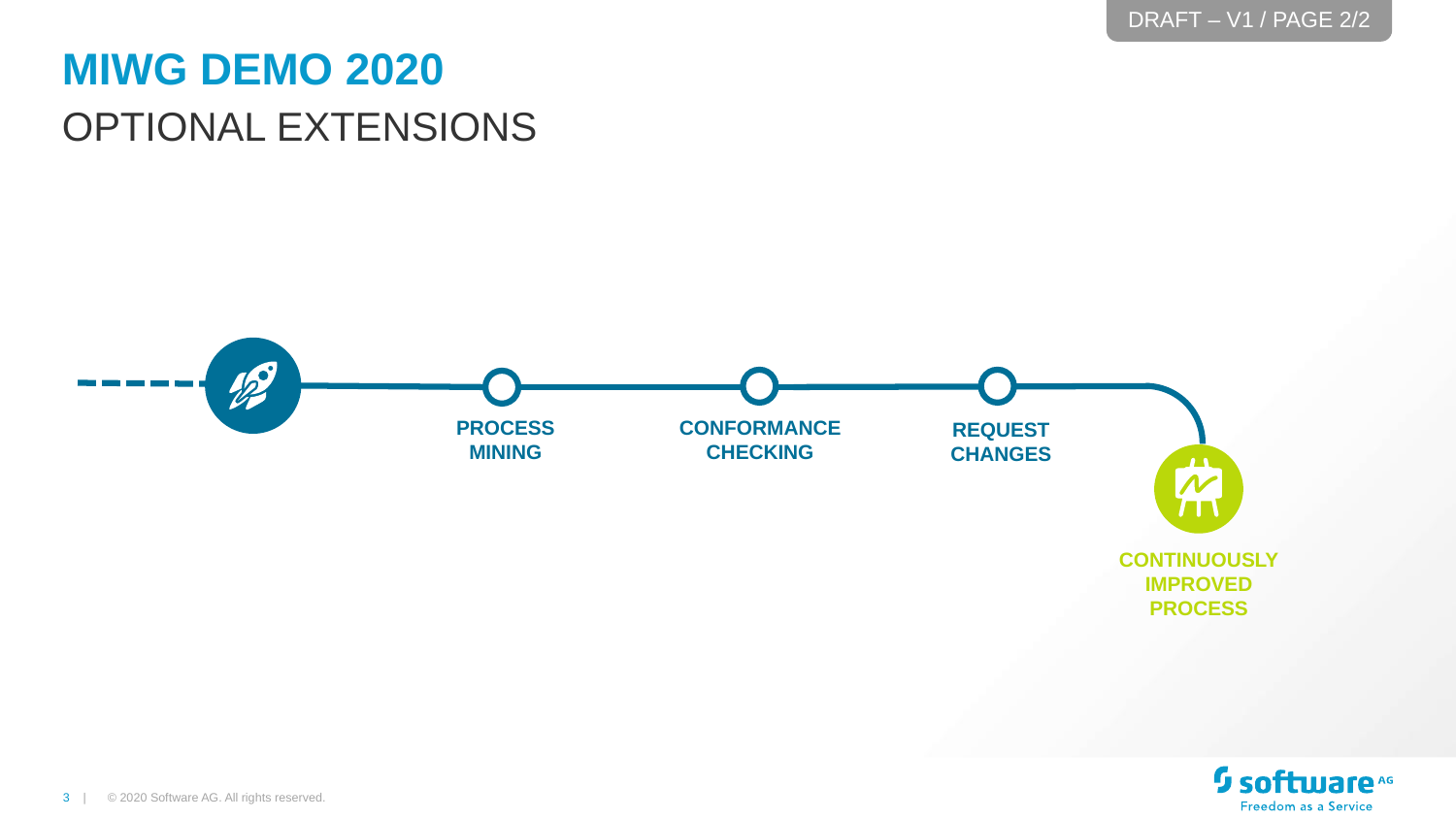

Draft – V1 / Page 2/2
# Miwg demo 2020
Optional extensions

Conformance checking
Process mining
REQUEST CHANGES

CONTINUOUSLY IMPROvED PROCESS
© 2020 Software AG. All rights reserved.